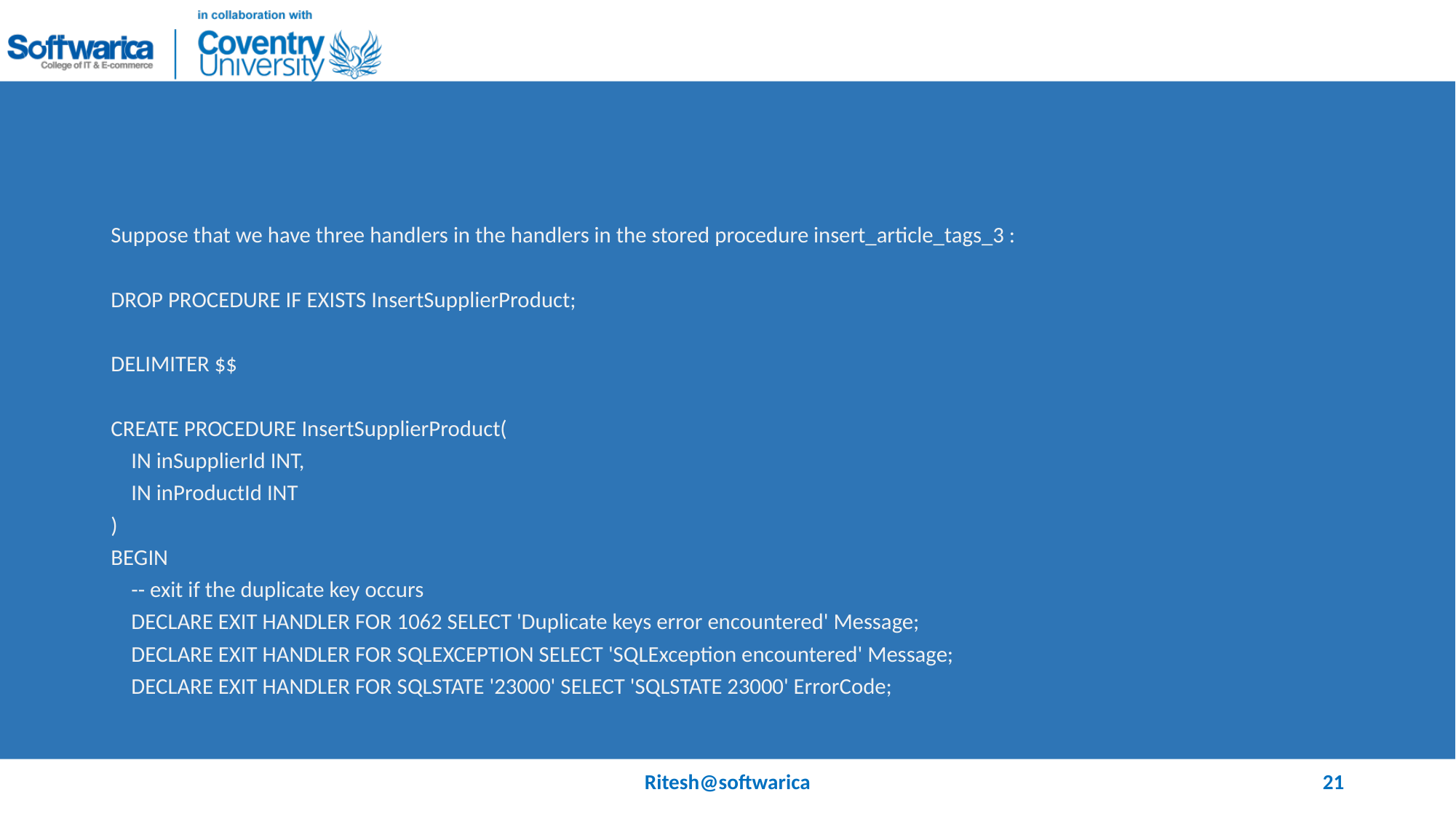

#
Suppose that we have three handlers in the handlers in the stored procedure insert_article_tags_3 :

DROP PROCEDURE IF EXISTS InsertSupplierProduct;

DELIMITER $$

CREATE PROCEDURE InsertSupplierProduct(
    IN inSupplierId INT,
    IN inProductId INT
)
BEGIN
    -- exit if the duplicate key occurs
    DECLARE EXIT HANDLER FOR 1062 SELECT 'Duplicate keys error encountered' Message;
    DECLARE EXIT HANDLER FOR SQLEXCEPTION SELECT 'SQLException encountered' Message;
    DECLARE EXIT HANDLER FOR SQLSTATE '23000' SELECT 'SQLSTATE 23000' ErrorCode;

Ritesh@softwarica
21